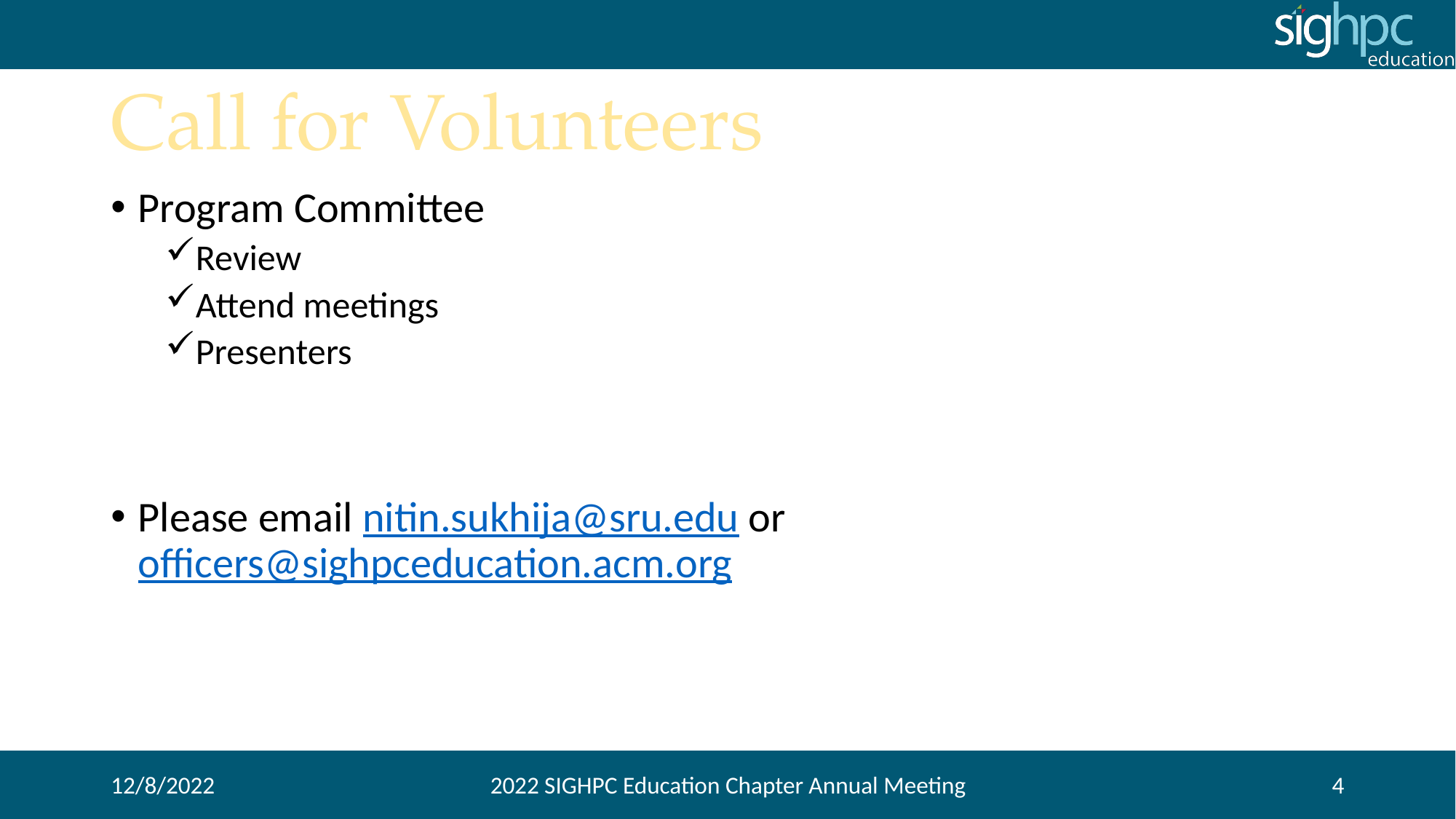

# Call for Volunteers
Program Committee
Review
Attend meetings
Presenters

Please email nitin.sukhija@sru.edu or officers@sighpceducation.acm.org

12/8/2022
2022 SIGHPC Education Chapter Annual Meeting
4